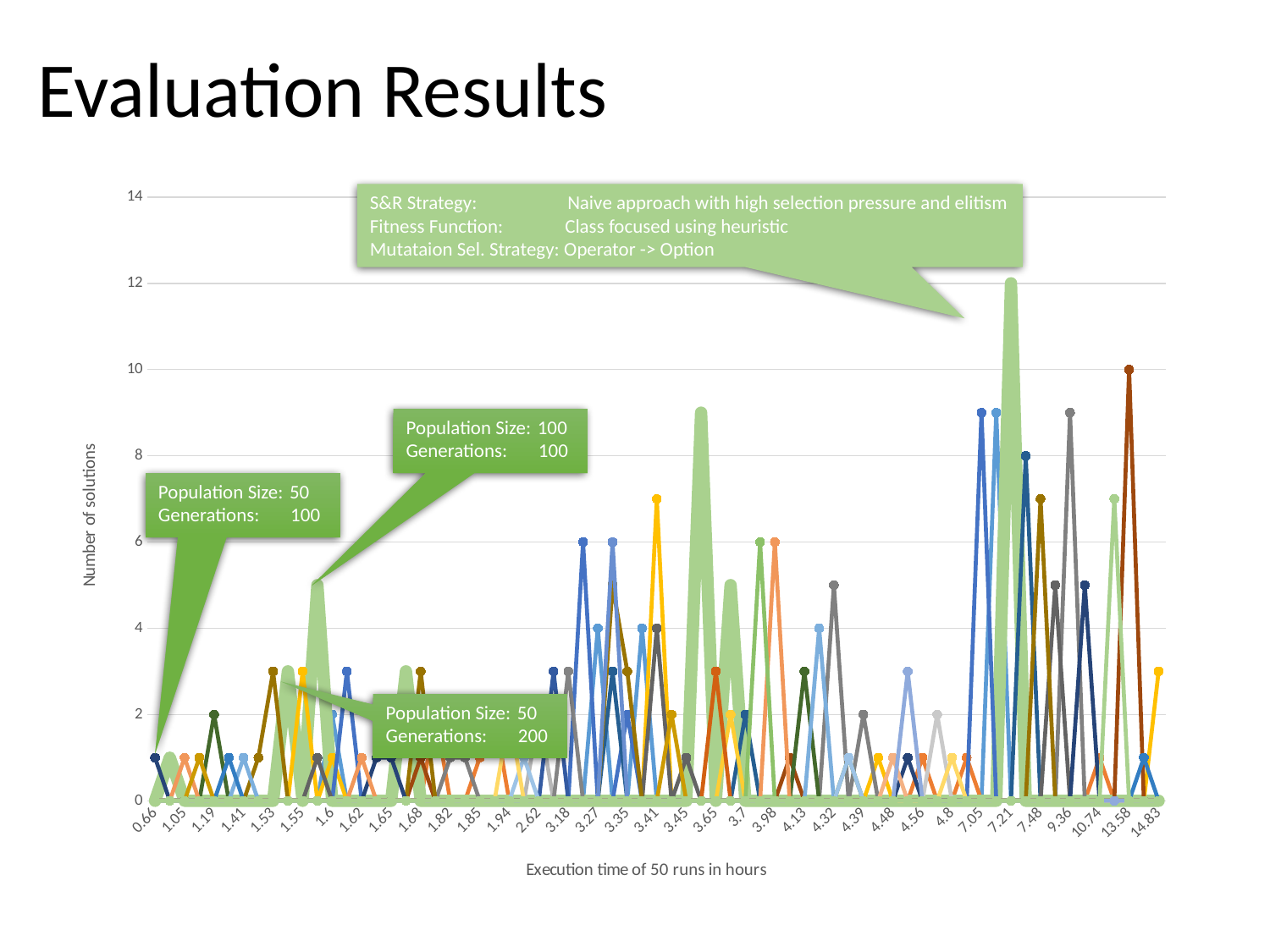

# Evaluation Results

### Chart

| Category | file:../MetaModels.ComplexStateMachine/complexStateMachineMetaModel.ecoreNaiveMaximumSelectionPressureAlgorithm [minimumPopulationSize=10,badFitnessIsBelow=2.0]BalancedFitnessFunction[(mofClassFitness * 3 - mofClassError + mofPropertyFitness) / 4.]Operato | file:../MetaModels.ComplexStateMachine/complexStateMachineMetaModel.ecoreNaiveMaximumSelectionPressureAlgorithm [minimumPopulationSize=10,badFitnessIsBelow=2.0]BalancedFitnessFunction[(mofClassFitness * 3 - mofClassError + mofPropertyFitness) / 4.]Option | file:../MetaModels.ComplexStateMachine/complexStateMachineMetaModel.ecoreNaiveMaximumSelectionPressureAlgorithm [minimumPopulationSize=10,badFitnessIsBelow=2.0]BalancedFitnessFunctionBasedOnlyOnStructure[(mofClassFitness * 3 - mofClassError + mofPropertyF | file:../MetaModels.ComplexStateMachine/complexStateMachineMetaModel.ecoreNaiveMaximumSelectionPressureAlgorithm [minimumPopulationSize=10,badFitnessIsBelow=2.0]BalancedFitnessFunctionBasedOnlyOnStructure[(mofClassFitness * 3 - mofClassError + mofPropertyF | file:../MetaModels.ComplexStateMachine/complexStateMachineMetaModel.ecoreNaiveMaximumSelectionPressureAlgorithm [minimumPopulationSize=10,badFitnessIsBelow=2.0]BalancedFitnessFunctionBasedOnStructureAsFallback[(mofClassFitness * 3 - mofClassError + mofPro | file:../MetaModels.ComplexStateMachine/complexStateMachineMetaModel.ecoreNaiveMaximumSelectionPressureAlgorithm [minimumPopulationSize=10,badFitnessIsBelow=2.0]BalancedFitnessFunctionBasedOnStructureAsFallback[(mofClassFitness * 3 - mofClassError + mofPro | file:../MetaModels.ComplexStateMachine/complexStateMachineMetaModel.ecoreNaiveMaximumSelectionPressureAlgorithm [minimumPopulationSize=10,badFitnessIsBelow=2.0]BalancedFitnessFunctionBasedOnStructureAsFallbackAndImportantAssociations[(mofClassFitness * 3  | file:../MetaModels.ComplexStateMachine/complexStateMachineMetaModel.ecoreNaiveMaximumSelectionPressureAlgorithm [minimumPopulationSize=10,badFitnessIsBelow=2.0]BalancedFitnessFunctionBasedOnStructureAsFallbackAndImportantAssociations[(mofClassFitness * 3  | file:../MetaModels.ComplexStateMachine/complexStateMachineMetaModel.ecoreNaiveMaximumSelectionPressureAlgorithm [minimumPopulationSize=10,badFitnessIsBelow=2.0]PropertyFocuesdFitnessFunctionBasedOnStructureAsFallback[(mofClassFitness - mofClassError + mof | file:../MetaModels.ComplexStateMachine/complexStateMachineMetaModel.ecoreNaiveMaximumSelectionPressureAlgorithm [minimumPopulationSize=10,badFitnessIsBelow=2.0]StructureFocusedFitnessFunction[((mofClassFitness - mofClassError) * 10 + mofPropertyFitness) / | file:../MetaModels.ComplexStateMachine/complexStateMachineMetaModel.ecoreNaiveMaximumSelectionPressureAlgorithm [minimumPopulationSize=10,badFitnessIsBelow=2.0]StructureFocusedFitnessFunction[((mofClassFitness - mofClassError) * 10 + mofPropertyFitness) / | file:../MetaModels.ComplexStateMachine/complexStateMachineMetaModel.ecoreRouletteWheelBasedAlgorithmBalancedFitnessFunction[(mofClassFitness * 3 - mofClassError + mofPropertyFitness) / 4.]Operator -> Option | file:../MetaModels.ComplexStateMachine/complexStateMachineMetaModel.ecoreRouletteWheelBasedAlgorithmBalancedFitnessFunction[(mofClassFitness * 3 - mofClassError + mofPropertyFitness) / 4.]Option | file:../MetaModels.ComplexStateMachine/complexStateMachineMetaModel.ecoreRouletteWheelBasedAlgorithmBalancedFitnessFunctionBasedOnlyOnStructure[(mofClassFitness * 3 - mofClassError + mofPropertyFitness) / 4.]Operator -> Option | file:../MetaModels.ComplexStateMachine/complexStateMachineMetaModel.ecoreRouletteWheelBasedAlgorithmBalancedFitnessFunctionBasedOnlyOnStructure[(mofClassFitness * 3 - mofClassError + mofPropertyFitness) / 4.]Option | file:../MetaModels.ComplexStateMachine/complexStateMachineMetaModel.ecoreRouletteWheelBasedAlgorithmBalancedFitnessFunctionBasedOnStructureAsFallback[(mofClassFitness * 3 - mofClassError + mofPropertyFitness) / 4.]Operator -> Option | file:../MetaModels.ComplexStateMachine/complexStateMachineMetaModel.ecoreRouletteWheelBasedAlgorithmBalancedFitnessFunctionBasedOnStructureAsFallback[(mofClassFitness * 3 - mofClassError + mofPropertyFitness) / 4.]Option | file:../MetaModels.ComplexStateMachine/complexStateMachineMetaModel.ecoreRouletteWheelBasedAlgorithmBalancedFitnessFunctionBasedOnStructureAsFallbackAndImportantAssociations[(mofClassFitness * 3 - mofClassError + mofPropertyFitness) / 4.]Operator -> Optio | file:../MetaModels.ComplexStateMachine/complexStateMachineMetaModel.ecoreRouletteWheelBasedAlgorithmBalancedFitnessFunctionBasedOnStructureAsFallbackAndImportantAssociations[(mofClassFitness * 3 - mofClassError + mofPropertyFitness) / 4.]Option | file:../MetaModels.ComplexStateMachine/complexStateMachineMetaModel.ecoreRouletteWheelBasedAlgorithmPropertyFocuesdFitnessFunctionBasedOnStructureAsFallback[(mofClassFitness - mofClassError + mofPropertyFitness * 3) / 4.]Operator -> Option | file:../MetaModels.ComplexStateMachine/complexStateMachineMetaModel.ecoreRouletteWheelBasedAlgorithmPropertyFocuesdFitnessFunctionBasedOnStructureAsFallback[(mofClassFitness - mofClassError + mofPropertyFitness * 3) / 4.]Option | file:../MetaModels.ComplexStateMachine/complexStateMachineMetaModel.ecoreRouletteWheelBasedAlgorithmStructureFocusedFitnessFunction[((mofClassFitness - mofClassError) * 10 + mofPropertyFitness) / 11.]Operator -> Option | file:../MetaModels.ComplexStateMachine/complexStateMachineMetaModel.ecoreRouletteWheelBasedAlgorithmStructureFocusedFitnessFunction[((mofClassFitness - mofClassError) * 10 + mofPropertyFitness) / 11.]Option | file:../MetaModels.ComplexStateMachine/complexStateMachineMetaModel.ecoreTournamentBasedAlgorithm [tournamentSize=2]BalancedFitnessFunction[(mofClassFitness * 3 - mofClassError + mofPropertyFitness) / 4.]Operator -> Option | file:../MetaModels.ComplexStateMachine/complexStateMachineMetaModel.ecoreTournamentBasedAlgorithm [tournamentSize=2]BalancedFitnessFunctionBasedOnlyOnStructure[(mofClassFitness * 3 - mofClassError + mofPropertyFitness) / 4.]Operator -> Option | file:../MetaModels.ComplexStateMachine/complexStateMachineMetaModel.ecoreTournamentBasedAlgorithm [tournamentSize=2]BalancedFitnessFunctionBasedOnStructureAsFallback[(mofClassFitness * 3 - mofClassError + mofPropertyFitness) / 4.]Operator -> Option | file:../MetaModels.ComplexStateMachine/complexStateMachineMetaModel.ecoreTournamentBasedAlgorithm [tournamentSize=2]BalancedFitnessFunctionBasedOnStructureAsFallbackAndImportantAssociations[(mofClassFitness * 3 - mofClassError + mofPropertyFitness) / 4.]O | file:../MetaModels.ComplexStateMachine/complexStateMachineMetaModel.ecoreTournamentBasedAlgorithm [tournamentSize=2]PropertyFocuesdFitnessFunctionBasedOnStructureAsFallback[(mofClassFitness - mofClassError + mofPropertyFitness * 3) / 4.]Operator -> Option | file:../MetaModels.ComplexStateMachine/complexStateMachineMetaModel.ecoreTournamentBasedAlgorithm [tournamentSize=2]StructureFocusedFitnessFunction[((mofClassFitness - mofClassError) * 10 + mofPropertyFitness) / 11.]Operator -> Option | file:../MetaModels.ComplexStateMachine/complexStateMachineMetaModel.ecoreNaiveMaximumSelectionPressureAlgorithm [minimumPopulationSize=10,badFitnessIsBelow=2.0]PropertyFocuesdFitnessFunctionBasedOnStructureAsFallback[(mofClassFitness - mofClassError + mof |
|---|---|---|---|---|---|---|---|---|---|---|---|---|---|---|---|---|---|---|---|---|---|---|---|---|---|---|---|---|---|---|
| 0.66 | None | None | None | None | None | None | None | None | None | None | 1.0 | None | None | None | None | None | None | None | None | None | None | None | None | None | None | None | None | None | None | None |
| 0.74 | None | None | 1.0 | None | None | None | None | None | None | None | None | None | None | None | None | None | None | None | None | None | None | None | None | None | None | None | None | None | None | None |
| 1.05 | None | None | None | None | None | None | None | None | None | None | None | None | None | 1.0 | None | None | None | None | None | None | None | None | None | None | None | None | None | None | None | None |
| 1.17 | None | None | None | None | None | None | None | None | None | None | None | None | None | None | None | None | None | None | None | None | None | 1.0 | None | None | None | None | None | None | None | None |
| 1.19 | None | None | None | None | None | None | None | None | None | None | None | 2.0 | None | None | None | None | None | None | None | None | None | None | None | None | None | None | None | None | None | None |
| 1.25 | None | None | None | None | None | None | None | None | None | None | None | None | None | None | None | None | None | None | 1.0 | None | None | None | None | None | None | None | None | None | None | None |
| 1.41 | None | None | None | None | None | None | None | None | None | None | None | None | 1.0 | None | None | None | None | None | None | None | None | None | None | None | None | None | None | None | None | None |
| 1.51 | None | None | None | None | None | None | None | None | None | 1.0 | None | None | None | None | None | None | None | None | None | None | None | None | None | None | None | None | None | None | None | None |
| 1.53 | None | None | None | None | None | None | None | None | None | 3.0 | None | None | None | None | None | None | None | None | None | None | None | None | None | None | None | None | None | None | None | None |
| 1.54 | None | None | 3.0 | None | None | None | None | None | None | None | None | None | None | None | None | None | None | None | None | None | None | None | None | None | None | None | None | None | None | None |
| 1.55 | None | None | None | 3.0 | None | None | None | None | None | None | None | None | None | None | None | None | None | None | None | None | None | None | None | None | None | None | None | None | None | None |
| 1.58 | None | None | 5.0 | None | None | None | None | None | 1.0 | None | None | None | None | None | None | None | None | None | None | None | None | None | None | None | None | None | None | None | None | None |
| 1.6 | 2.0 | None | None | 1.0 | None | None | None | None | None | None | None | None | None | None | None | None | None | None | None | None | None | None | None | None | None | None | None | None | None | None |
| 1.61 | None | None | None | None | 3.0 | None | None | None | None | None | None | None | None | None | None | None | None | None | None | None | None | None | None | None | None | None | None | None | None | None |
| 1.62 | None | None | None | None | None | None | None | None | None | None | None | None | None | 1.0 | None | None | None | None | None | None | None | None | None | None | None | None | None | None | None | None |
| 1.64 | None | None | None | None | None | None | None | None | None | None | 1.0 | None | None | None | None | None | None | None | None | None | None | None | None | None | None | None | None | None | None | None |
| 1.65 | None | None | None | None | None | None | None | None | None | None | 1.0 | None | None | None | None | None | None | None | None | None | None | None | None | None | None | None | None | None | None | None |
| 1.67 | None | None | 3.0 | None | None | None | None | None | None | None | None | None | None | None | None | None | None | None | None | None | None | None | None | None | None | None | None | None | None | None |
| 1.68 | None | None | None | None | None | None | None | 1.0 | None | 3.0 | None | None | None | None | None | None | None | None | None | None | None | None | None | None | None | None | None | None | None | None |
| 1.81 | None | 2.0 | None | None | None | None | None | None | None | None | None | None | None | None | None | None | None | None | None | None | None | None | None | None | None | None | None | None | None | None |
| 1.82 | None | None | None | None | None | 1.0 | None | None | None | None | None | None | None | None | None | None | None | None | None | None | None | None | None | None | None | None | None | None | None | None |
| 1.83 | None | None | None | None | None | 1.0 | None | None | None | None | None | None | None | None | None | None | None | None | None | None | None | None | None | None | None | None | None | None | None | None |
| 1.85 | None | 1.0 | None | None | None | None | None | None | None | None | None | None | None | None | None | None | None | None | None | None | None | None | None | None | None | None | None | None | None | None |
| 1.88 | None | 2.0 | None | None | None | None | None | None | None | None | None | None | None | None | None | None | None | None | None | None | None | None | None | None | None | None | None | None | None | None |
| 1.94 | None | None | None | None | None | None | None | None | None | None | None | None | None | None | None | None | None | None | None | None | None | None | None | None | None | None | None | 2.0 | None | None |
| 2.11 | None | None | None | None | None | None | None | None | None | None | None | None | None | None | None | None | None | None | None | None | None | None | None | None | 1.0 | None | None | None | None | None |
| 2.62 | None | None | None | None | None | None | None | None | None | None | None | None | None | None | 2.0 | None | None | None | None | None | None | None | None | None | None | None | None | None | None | None |
| 2.99 | None | None | None | None | None | None | None | None | None | None | None | None | None | None | None | None | None | None | None | None | None | None | 3.0 | None | None | None | None | None | None | None |
| 3.18 | None | None | None | None | None | None | None | None | None | None | None | None | None | None | None | None | None | None | None | None | 3.0 | None | None | None | None | None | None | None | None | None |
| 3.25 | None | None | None | None | 6.0 | None | None | None | None | None | None | None | None | None | None | None | None | None | None | None | None | None | None | None | None | None | None | None | None | None |
| 3.27 | 4.0 | None | None | None | None | None | None | None | None | None | None | None | None | None | None | None | None | None | None | None | None | None | None | None | None | None | None | None | None | None |
| 3.3 | None | None | None | None | None | None | 3.0 | None | None | 5.0 | None | None | None | None | None | None | 6.0 | None | None | None | None | None | None | None | None | None | None | None | None | None |
| 3.35 | None | None | None | None | 2.0 | None | None | None | None | 3.0 | None | None | None | None | None | None | None | None | None | None | None | None | None | None | None | None | None | None | None | None |
| 3.36 | 4.0 | None | None | None | None | None | None | None | None | None | None | None | None | None | None | None | None | None | None | None | None | None | None | None | None | None | None | None | None | None |
| 3.41 | None | None | None | 7.0 | None | None | None | None | 4.0 | None | None | None | None | None | None | None | None | None | None | None | None | None | None | None | None | None | None | None | None | None |
| 3.43 | None | None | None | None | None | None | None | None | None | None | None | None | None | None | None | None | None | None | None | None | None | 2.0 | None | None | None | None | None | None | None | None |
| 3.45 | None | None | None | None | None | None | None | None | 1.0 | None | None | None | None | None | None | None | None | None | None | None | None | None | None | None | None | None | None | None | None | None |
| 3.46 | None | None | 9.0 | None | None | None | None | None | None | None | None | None | None | None | None | None | None | None | None | None | None | None | None | None | None | None | None | None | None | None |
| 3.65 | None | None | None | None | None | None | None | None | None | None | None | None | None | None | None | None | None | None | None | 3.0 | None | None | None | None | None | None | None | None | None | None |
| 3.66 | None | None | 5.0 | None | None | None | None | None | None | None | None | None | None | None | None | 2.0 | None | None | None | None | None | None | None | None | None | None | None | None | None | None |
| 3.7 | None | None | None | None | None | None | 2.0 | None | None | None | None | None | None | None | None | None | None | None | None | None | None | None | None | None | None | None | None | None | None | None |
| 3.88 | None | None | None | None | None | None | None | None | None | None | None | None | None | None | None | None | None | 6.0 | None | None | None | None | None | None | None | None | None | None | None | None |
| 3.98 | None | None | None | None | None | None | None | None | None | None | None | None | None | 6.0 | None | None | None | None | None | None | None | None | None | None | None | None | None | None | None | None |
| 4.0199999999999996 | None | None | None | None | None | None | None | 1.0 | None | None | None | None | None | None | None | None | None | None | None | None | None | None | None | None | None | None | None | None | None | None |
| 4.13 | None | None | None | None | None | None | None | None | None | None | None | 3.0 | None | None | None | None | None | None | None | None | None | None | None | None | None | None | None | None | None | None |
| 4.3 | None | None | None | None | None | None | None | None | None | None | None | None | 4.0 | None | None | None | None | None | None | None | None | None | None | None | None | None | None | None | None | None |
| 4.32 | None | None | None | None | None | 5.0 | None | None | None | None | None | None | None | None | None | None | None | None | None | None | None | None | None | None | None | None | None | None | None | None |
| 4.38 | None | None | None | None | None | None | None | None | None | None | None | None | None | None | None | None | None | None | None | None | None | None | None | 1.0 | 1.0 | None | None | None | None | None |
| 4.3899999999999997 | None | None | None | None | None | 2.0 | None | None | None | None | None | None | None | None | None | None | None | None | None | None | None | None | None | None | None | None | None | None | None | None |
| 4.4000000000000004 | None | None | None | 1.0 | None | None | None | None | None | None | None | None | None | None | None | None | None | None | None | None | None | None | None | None | None | None | None | None | None | None |
| 4.4800000000000004 | None | None | None | None | None | None | None | None | None | None | None | None | None | None | None | None | None | None | None | None | None | None | None | None | None | 1.0 | None | None | None | None |
| 4.5199999999999996 | None | None | None | None | None | None | None | None | None | None | 1.0 | None | None | None | None | None | None | None | None | None | None | None | None | None | None | None | None | None | 3.0 | None |
| 4.5599999999999996 | None | 1.0 | None | None | None | None | None | None | None | None | None | None | None | None | None | None | None | None | None | None | None | None | None | None | None | None | None | None | None | None |
| 4.79 | None | None | None | None | None | None | None | None | None | None | None | None | None | None | None | None | None | None | None | None | None | None | None | None | None | None | 2.0 | None | None | None |
| 4.8 | None | None | None | None | None | None | None | None | None | None | None | None | None | None | None | None | None | None | None | None | None | None | None | None | None | None | None | 1.0 | None | None |
| 5.16 | None | 1.0 | None | None | None | None | None | None | None | None | None | None | None | None | None | None | None | None | None | None | None | None | None | None | None | None | None | None | None | None |
| 7.05 | None | None | None | None | 9.0 | None | None | None | None | None | None | None | None | None | None | None | None | None | None | None | None | None | None | None | None | None | None | None | None | None |
| 7.12 | 9.0 | None | None | None | None | None | None | None | None | None | None | None | None | None | None | None | None | None | None | None | None | None | None | None | None | None | None | None | None | None |
| 7.21 | None | None | 12.0 | None | None | None | None | None | None | None | None | None | None | None | None | None | None | None | None | None | None | None | None | None | None | None | None | None | None | None |
| 7.36 | None | None | None | None | None | None | 8.0 | None | None | None | None | None | None | None | None | None | None | None | None | None | None | None | None | None | None | None | None | None | None | None |
| 7.48 | None | None | None | None | None | None | None | None | None | 7.0 | None | None | None | None | None | None | None | None | None | None | None | None | None | None | None | None | None | None | None | None |
| 7.67 | None | None | None | None | None | None | None | None | 5.0 | None | None | None | None | None | None | None | None | None | None | None | None | None | None | None | None | None | None | None | None | None |
| 9.36 | None | None | None | None | None | 9.0 | None | None | None | None | None | None | None | None | None | None | None | None | None | None | None | None | None | None | None | None | None | None | None | None |
| 10.6 | None | None | None | None | None | None | None | None | None | None | 5.0 | None | None | None | None | None | None | None | None | None | None | None | None | None | None | None | None | None | None | None |
| 10.74 | None | 1.0 | None | None | None | None | None | None | None | None | None | None | None | None | None | None | None | None | None | None | None | None | None | None | None | None | None | None | None | None |
| 11.94 | None | None | None | None | None | None | None | None | None | None | None | None | None | None | None | None | None | None | None | None | None | None | None | None | None | None | None | None | None | 7.0 |
| 13.58 | None | None | None | None | None | None | None | 10.0 | None | None | None | None | None | None | None | None | None | None | None | None | None | None | None | None | None | None | None | None | None | None |
| 14.42 | None | None | None | None | None | None | None | None | None | None | None | None | None | None | None | None | None | None | 1.0 | None | None | None | None | None | None | None | None | None | None | None |
| 14.83 | None | None | None | 3.0 | None | None | None | None | None | None | None | None | None | None | None | None | None | None | None | None | None | None | None | None | None | None | None | None | None | None |
S&R Strategy: 	                Naive approach with high selection pressure and elitism
Fitness Function:              Class focused using heuristic
Mutataion Sel. Strategy: Operator -> Option

Population Size:	 100
Generations:       100
Population Size:	 50
Generations:       100
Population Size:	 50
Generations:       200